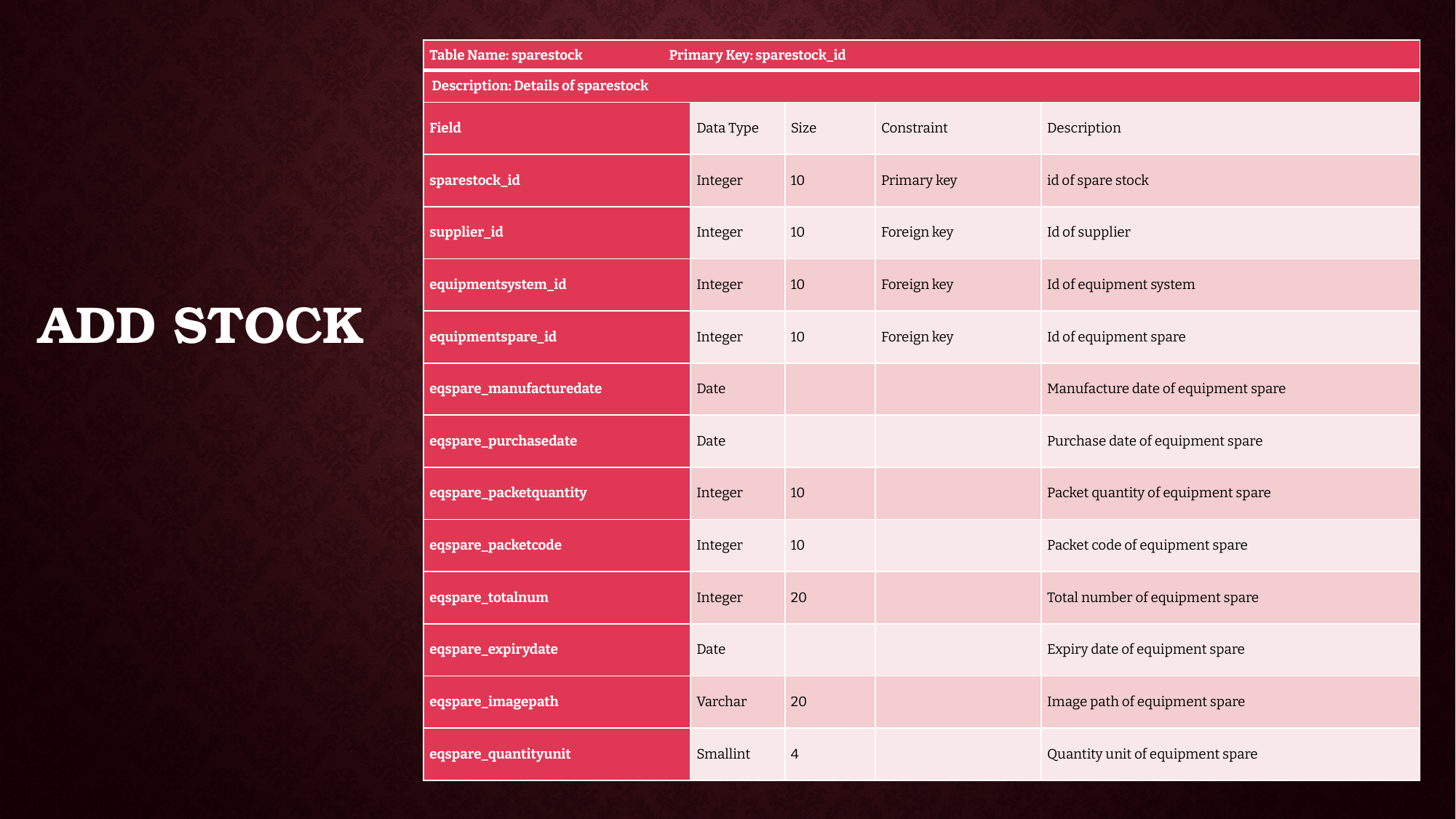

| Table Name: sparestock Primary Key: sparestock\_id |  |  |  |  |
| --- | --- | --- | --- | --- |
| Description: Details of sparestock |  |  |  |  |
| Field | Data Type | Size | Constraint | Description |
| sparestock\_id | Integer | 10 | Primary key | id of spare stock |
| supplier\_id | Integer | 10 | Foreign key | Id of supplier |
| equipmentsystem\_id | Integer | 10 | Foreign key | Id of equipment system |
| equipmentspare\_id | Integer | 10 | Foreign key | Id of equipment spare |
| eqspare\_manufacturedate | Date |  |  | Manufacture date of equipment spare |
| eqspare\_purchasedate | Date |  |  | Purchase date of equipment spare |
| eqspare\_packetquantity | Integer | 10 |  | Packet quantity of equipment spare |
| eqspare\_packetcode | Integer | 10 |  | Packet code of equipment spare |
| eqspare\_totalnum | Integer | 20 |  | Total number of equipment spare |
| eqspare\_expirydate | Date |  |  | Expiry date of equipment spare |
| eqspare\_imagepath | Varchar | 20 |  | Image path of equipment spare |
| eqspare\_quantityunit | Smallint | 4 |  | Quantity unit of equipment spare |
# ADD Stock